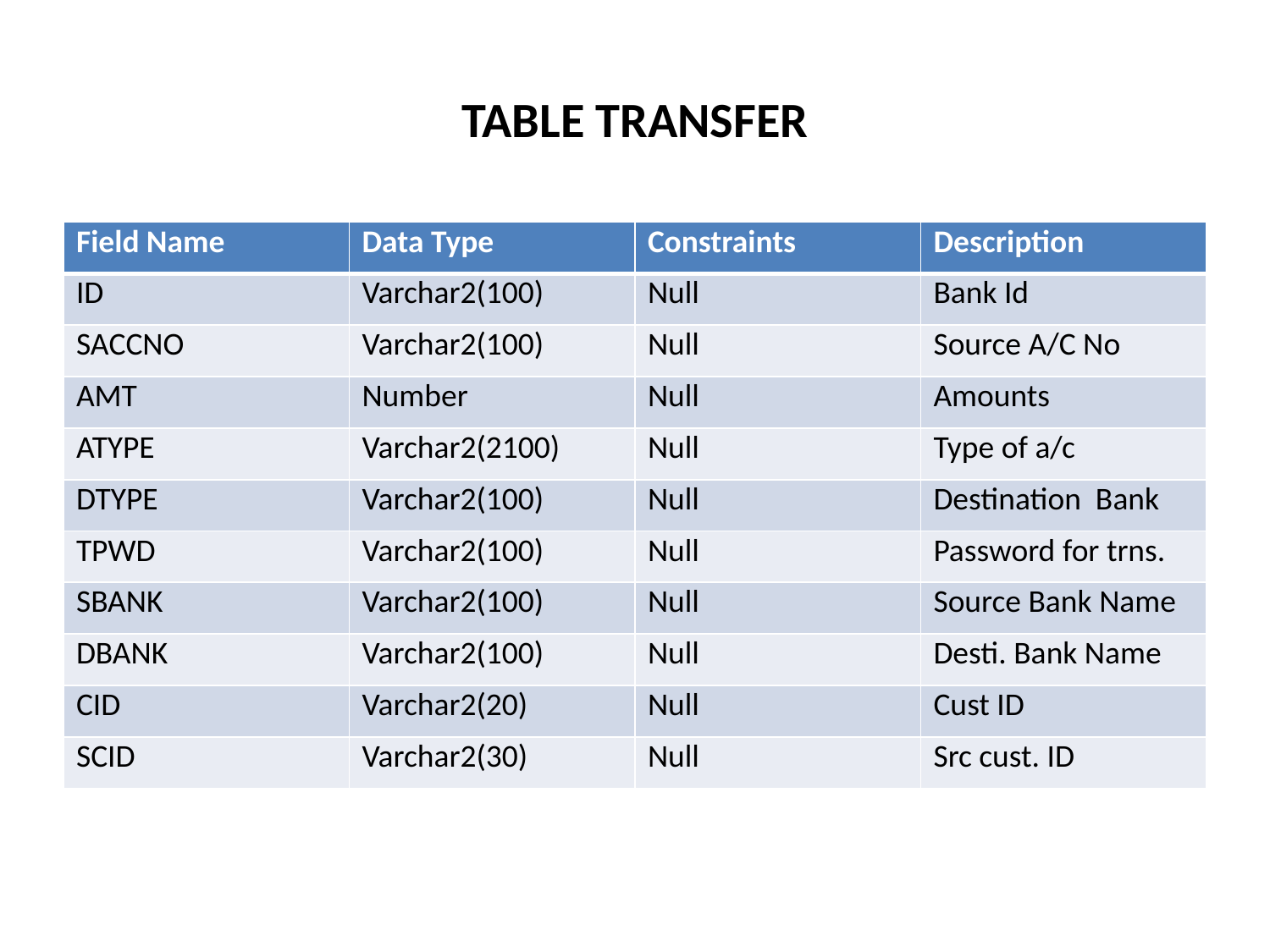

# TABLE TRANSFER
| Field Name | Data Type | Constraints | Description |
| --- | --- | --- | --- |
| ID | Varchar2(100) | Null | Bank Id |
| SACCNO | Varchar2(100) | Null | Source A/C No |
| AMT | Number | Null | Amounts |
| ATYPE | Varchar2(2100) | Null | Type of a/c |
| DTYPE | Varchar2(100) | Null | Destination Bank |
| TPWD | Varchar2(100) | Null | Password for trns. |
| SBANK | Varchar2(100) | Null | Source Bank Name |
| DBANK | Varchar2(100) | Null | Desti. Bank Name |
| CID | Varchar2(20) | Null | Cust ID |
| SCID | Varchar2(30) | Null | Src cust. ID |